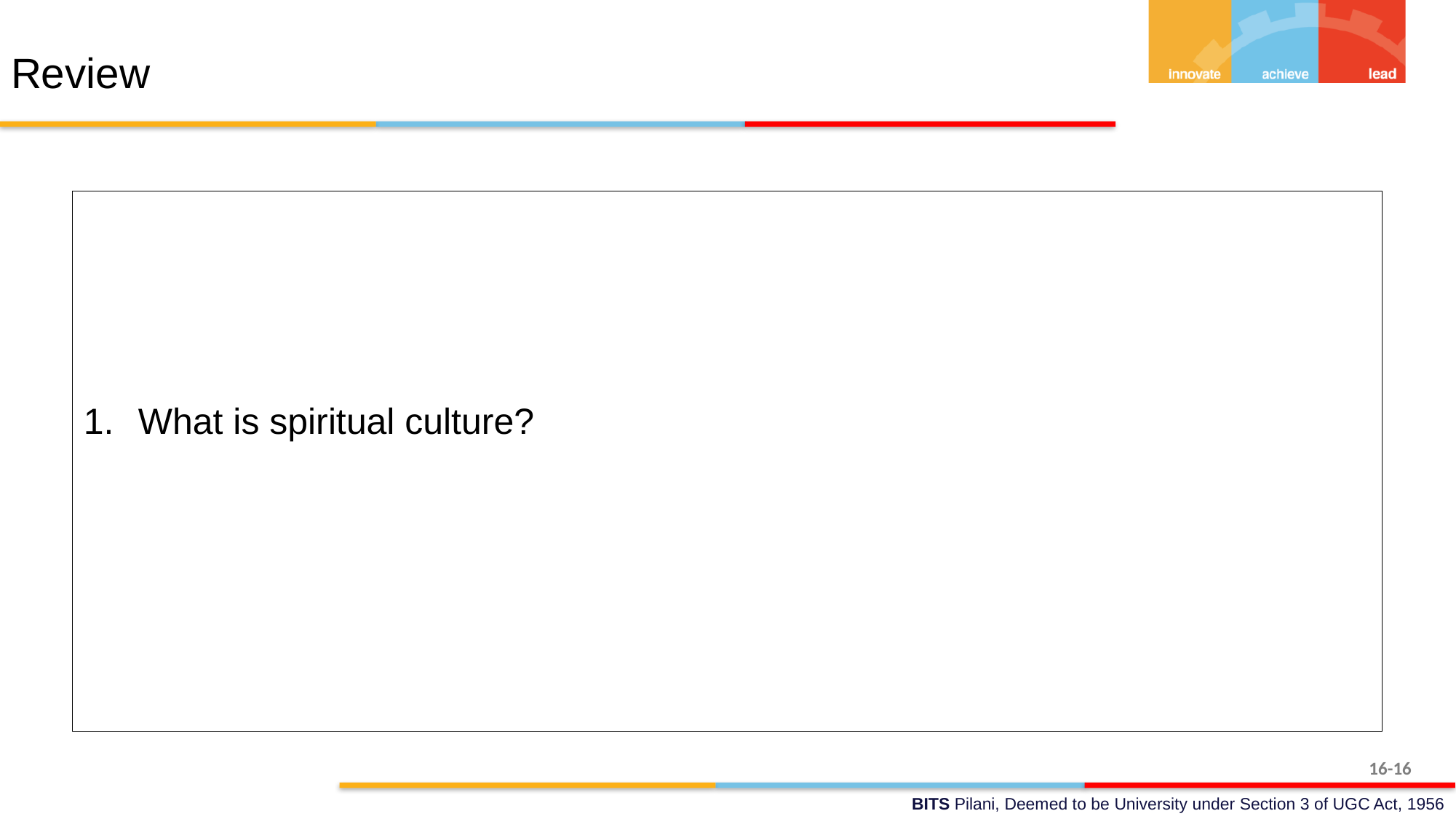

# Review

What is spiritual culture?
16-16